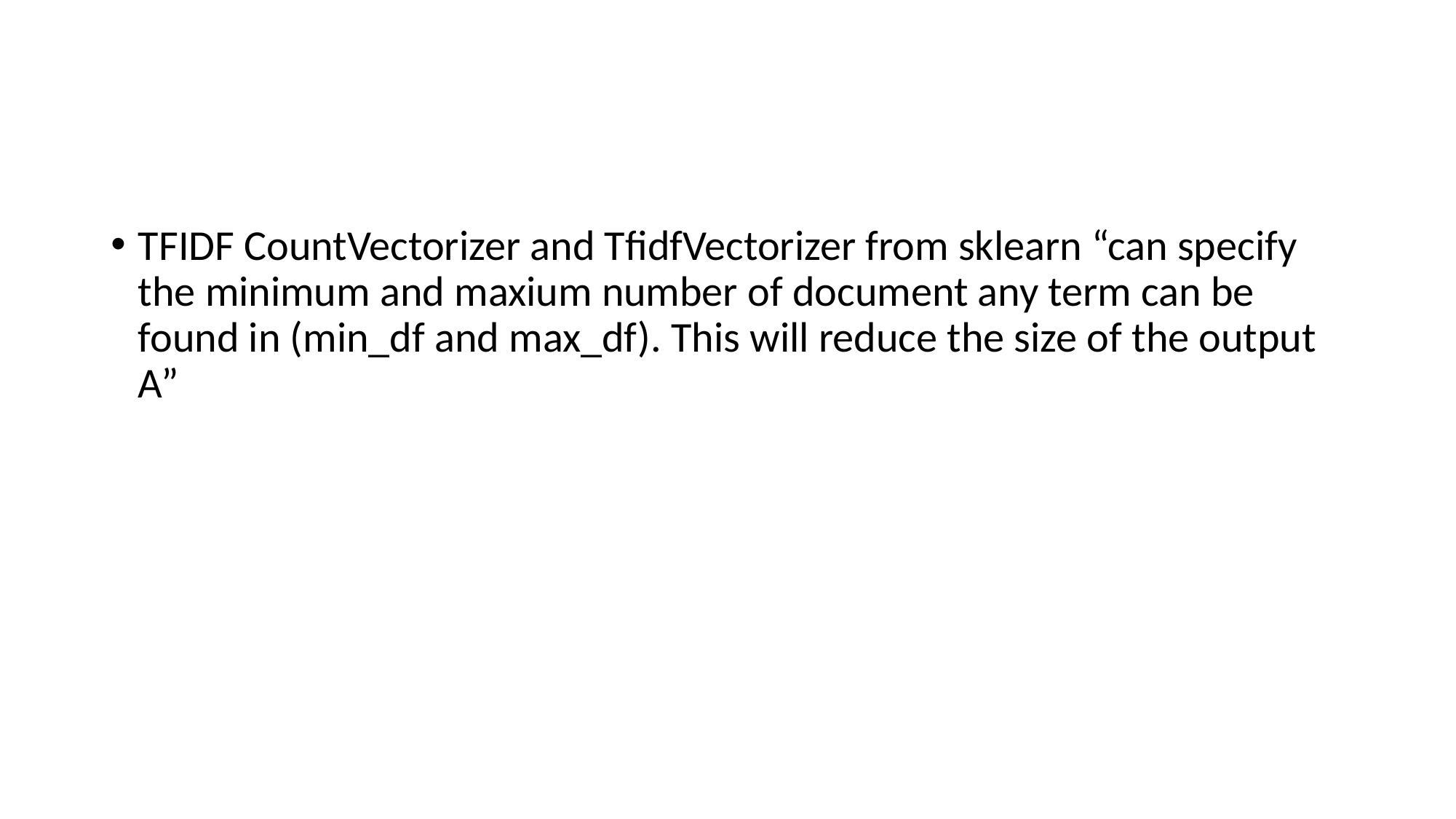

TFIDF CountVectorizer and TfidfVectorizer from sklearn “can specify the minimum and maxium number of document any term can be found in (min_df and max_df). This will reduce the size of the output A”